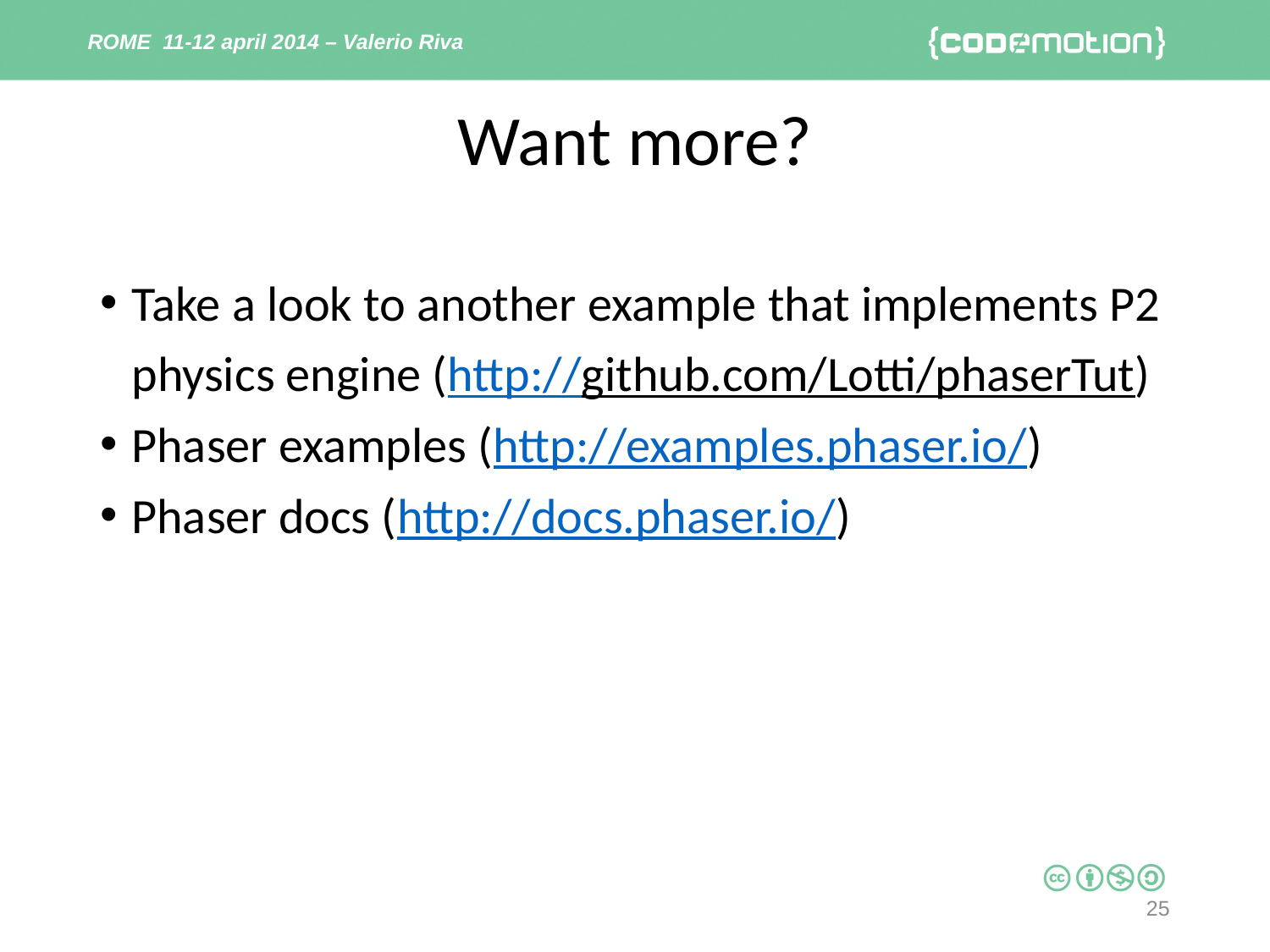

ROME  11-12 april 2014 – Valerio Riva
# Want more?
Take a look to another example that implements P2 physics engine (http://github.com/Lotti/phaserTut)
Phaser examples (http://examples.phaser.io/)
Phaser docs (http://docs.phaser.io/)
25